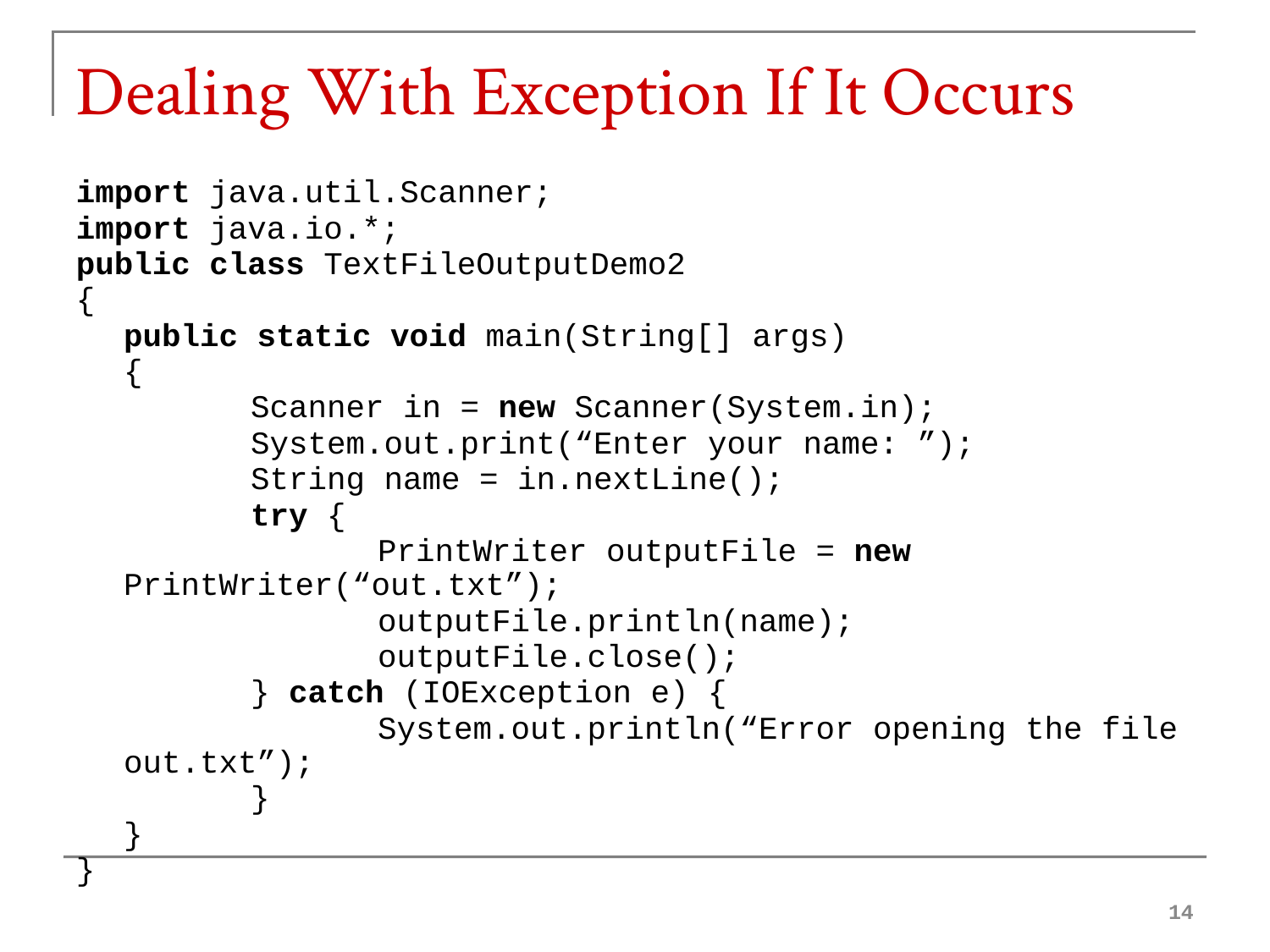

# Dealing With Exception If It Occurs
import java.util.Scanner;
import java.io.*;
public class TextFileOutputDemo2
{
	public static void main(String[] args)
	{
		Scanner in = new Scanner(System.in);
		System.out.print(“Enter your name: ”);
		String name = in.nextLine();
		try {
			PrintWriter outputFile = new PrintWriter(“out.txt”);
			outputFile.println(name);
			outputFile.close();
		} catch (IOException e) {
			System.out.println(“Error opening the file out.txt”);
		}
	}
}
14